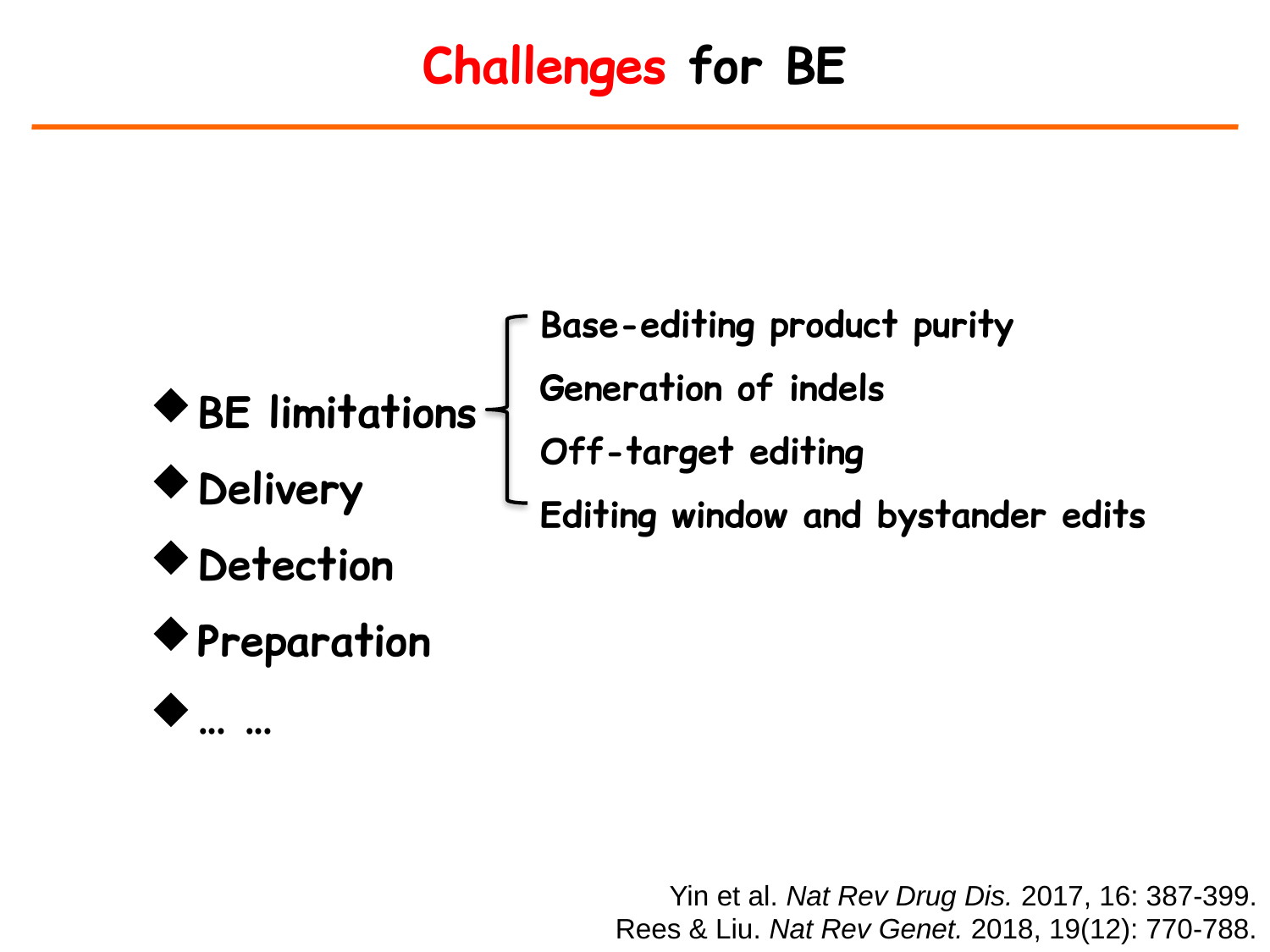

Challenges for BE

Base-editing product purity
Generation of indels
Off-target editing
Editing window and bystander edits

BE limitations
Delivery
Detection
Preparation
… …
Yin et al. Nat Rev Drug Dis. 2017, 16: 387-399.
Rees & Liu. Nat Rev Genet. 2018, 19(12): 770-788.